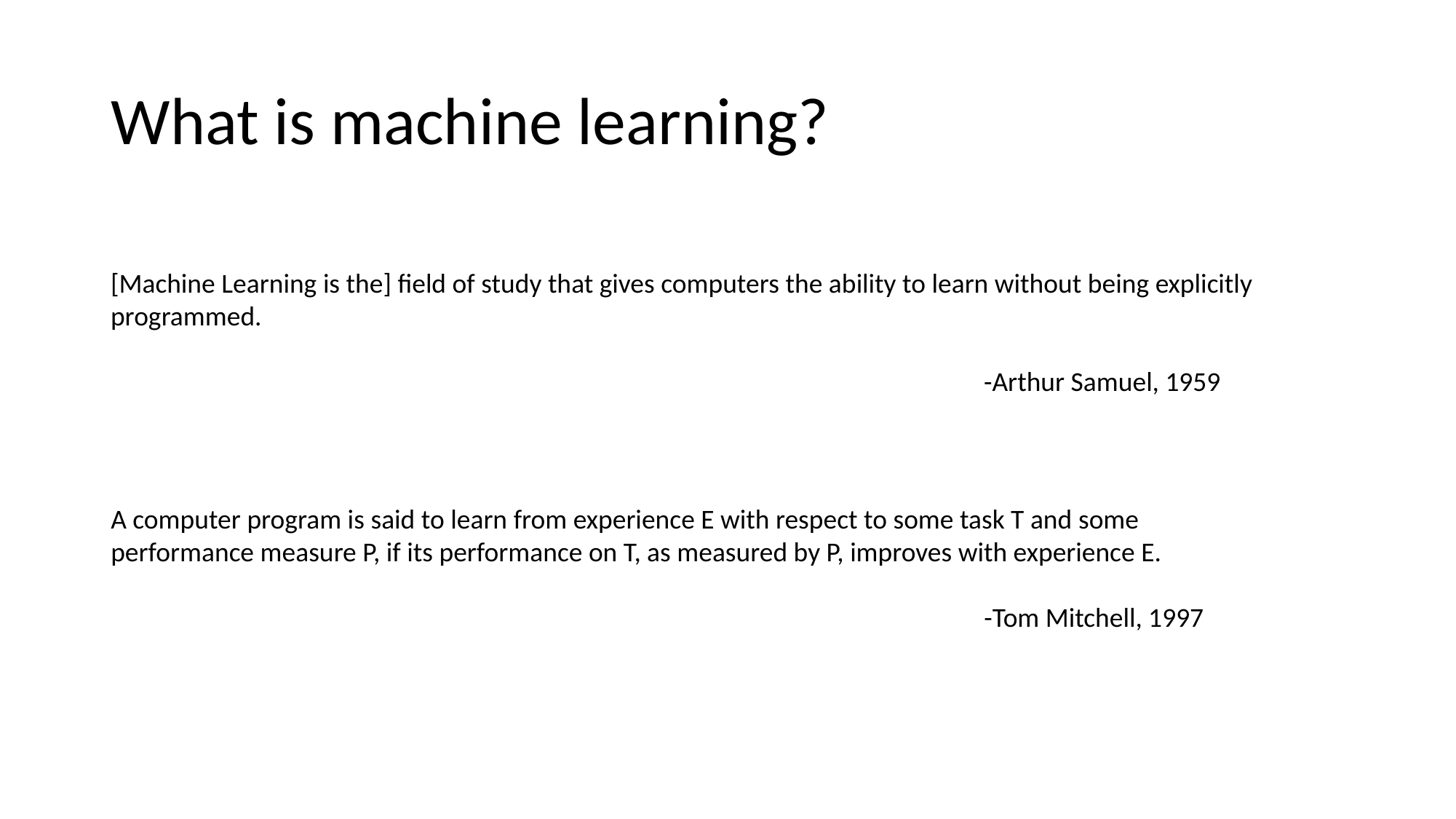

# What is machine learning?
[Machine Learning is the] field of study that gives computers the ability to learn without being explicitly programmed.

								-Arthur Samuel, 1959
A computer program is said to learn from experience E with respect to some task T and some performance measure P, if its performance on T, as measured by P, improves with experience E.

								-Tom Mitchell, 1997